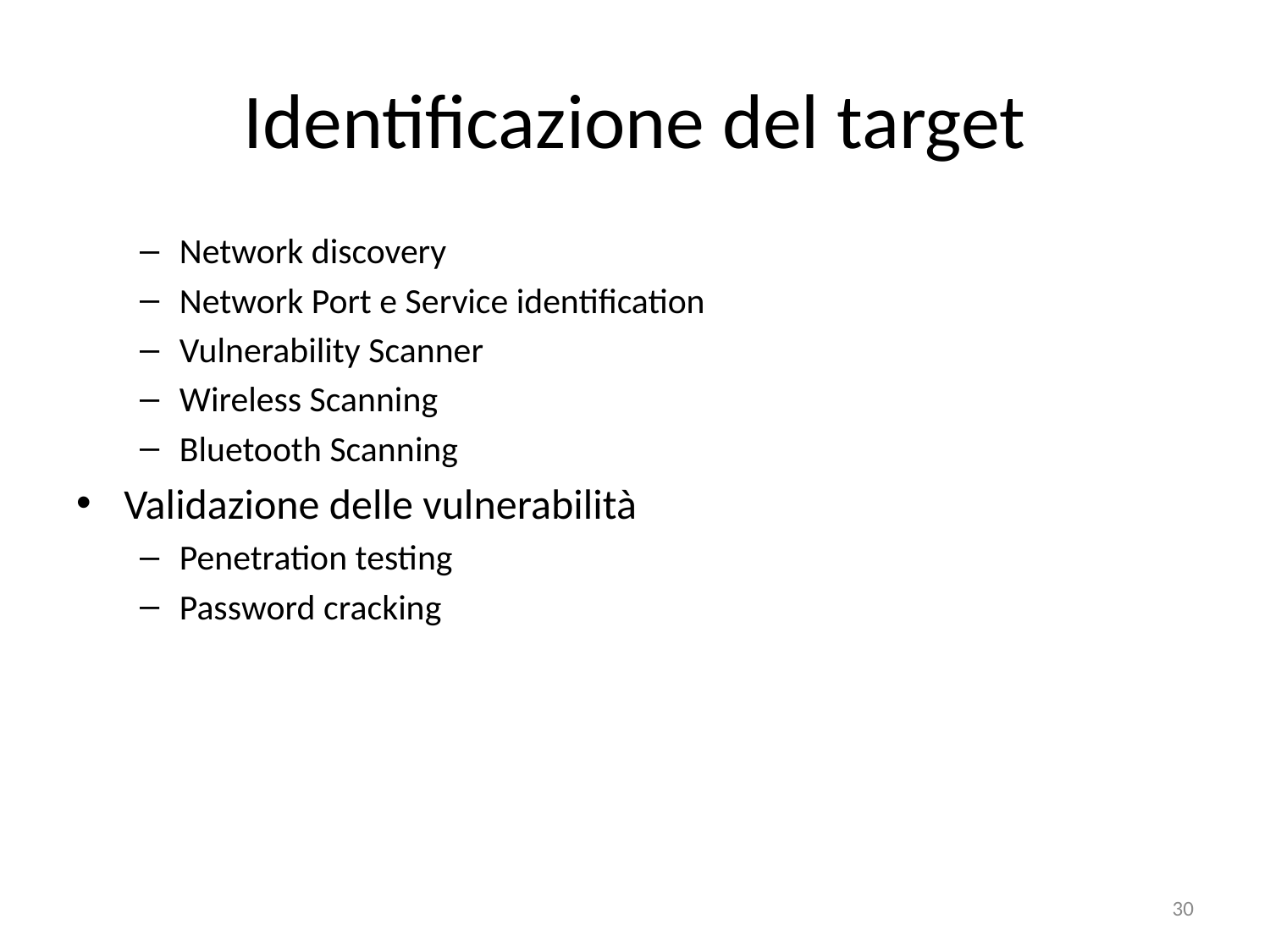

# Identificazione del target
Network discovery
Network Port e Service identification
Vulnerability Scanner
Wireless Scanning
Bluetooth Scanning
Validazione delle vulnerabilità
Penetration testing
Password cracking
30